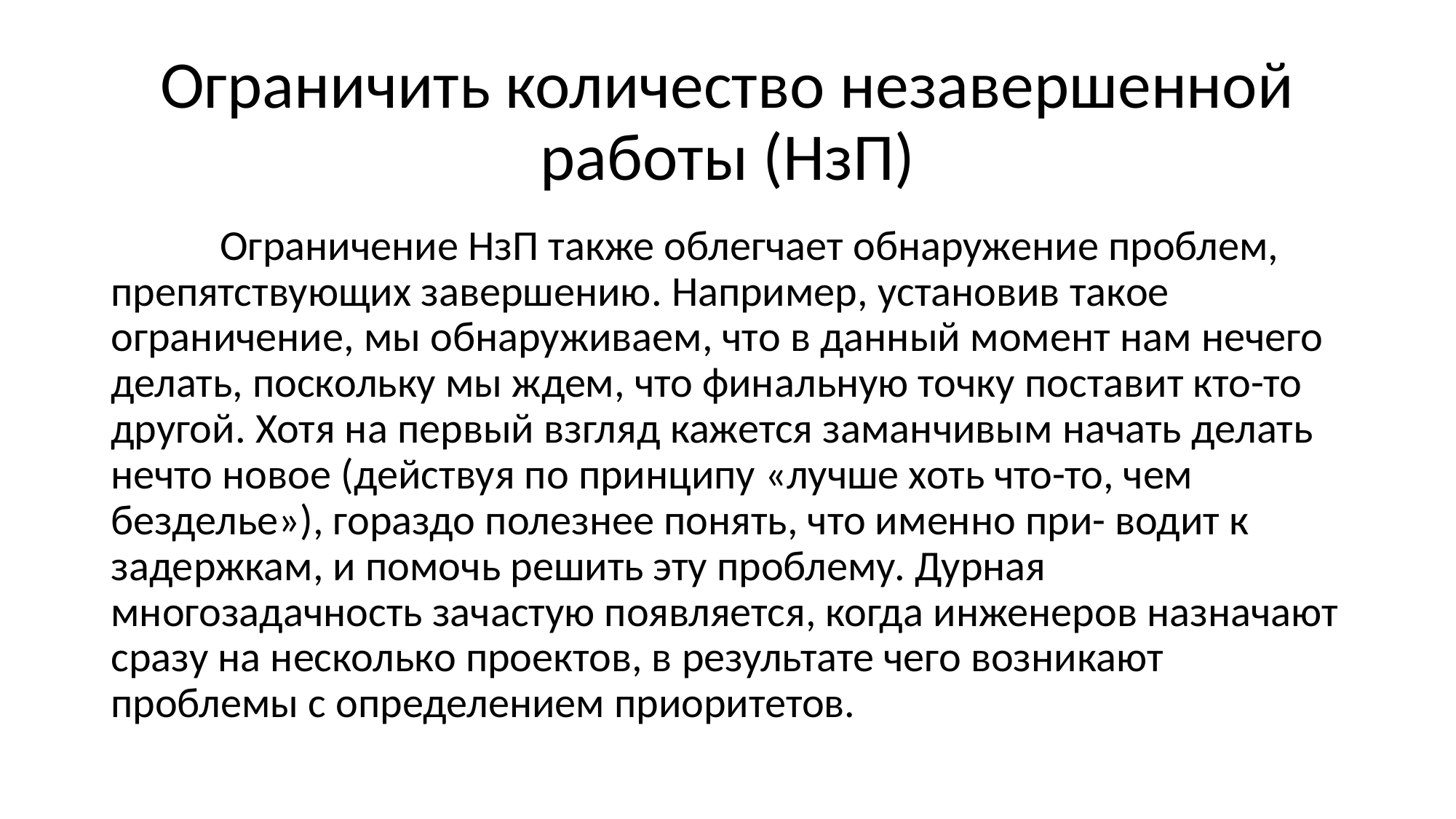

# Ограничить количество незавершенной работы (НзП)
	Ограничение НзП также облегчает обнаружение проблем, препятствующих завершению. Например, установив такое ограничение, мы обнаруживаем, что в данный момент нам нечего делать, поскольку мы ждем, что финальную точку поставит кто-то другой. Хотя на первый взгляд кажется заманчивым начать делать нечто новое (действуя по принципу «лучше хоть что-то, чем безделье»), гораздо полезнее понять, что именно при- водит к задержкам, и помочь решить эту проблему. Дурная многозадачность зачастую появляется, когда инженеров назначают сразу на несколько проектов, в результате чего возникают проблемы с определением приоритетов.